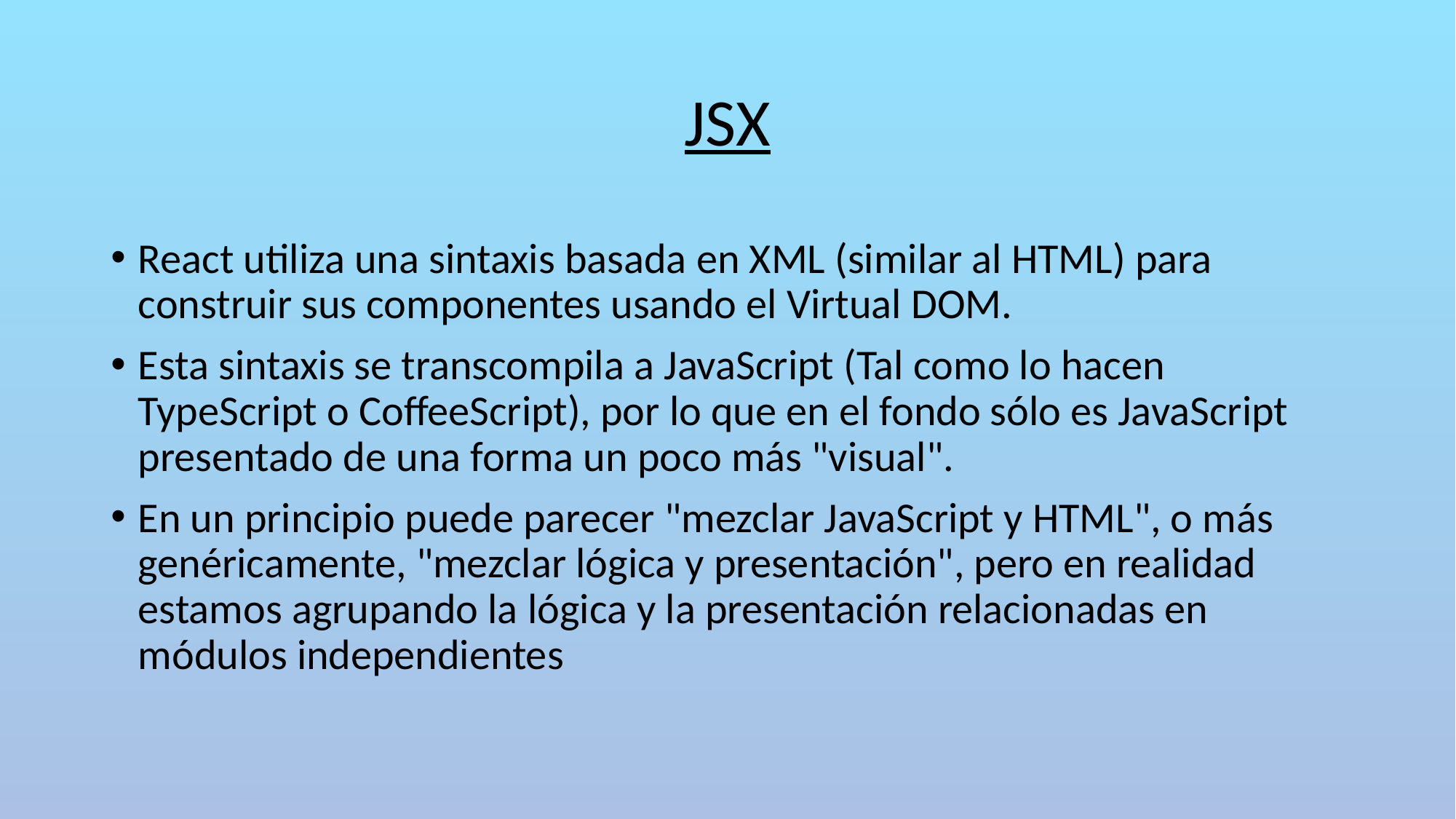

# JSX
React utiliza una sintaxis basada en XML (similar al HTML) para construir sus componentes usando el Virtual DOM.
Esta sintaxis se transcompila a JavaScript (Tal como lo hacen TypeScript o CoffeeScript), por lo que en el fondo sólo es JavaScript presentado de una forma un poco más "visual".
En un principio puede parecer "mezclar JavaScript y HTML", o más genéricamente, "mezclar lógica y presentación", pero en realidad estamos agrupando la lógica y la presentación relacionadas en módulos independientes